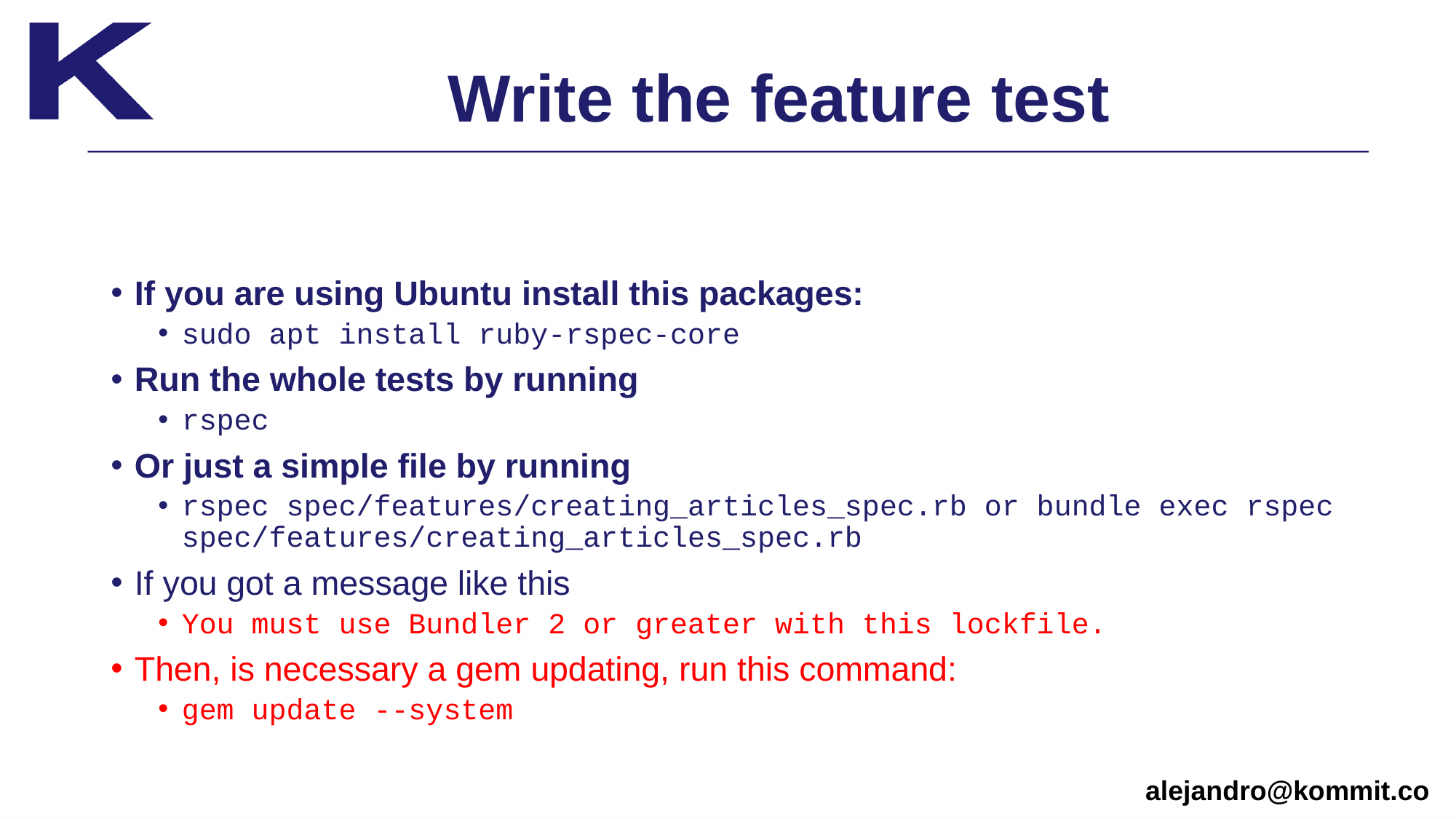

# Write the feature test

If you are using Ubuntu install this packages:
sudo apt install ruby-rspec-core
Run the whole tests by running
rspec
Or just a simple file by running
rspec spec/features/creating_articles_spec.rb or bundle exec rspec spec/features/creating_articles_spec.rb
If you got a message like this
You must use Bundler 2 or greater with this lockfile.
Then, is necessary a gem updating, run this command:
gem update --system
alejandro@kommit.co